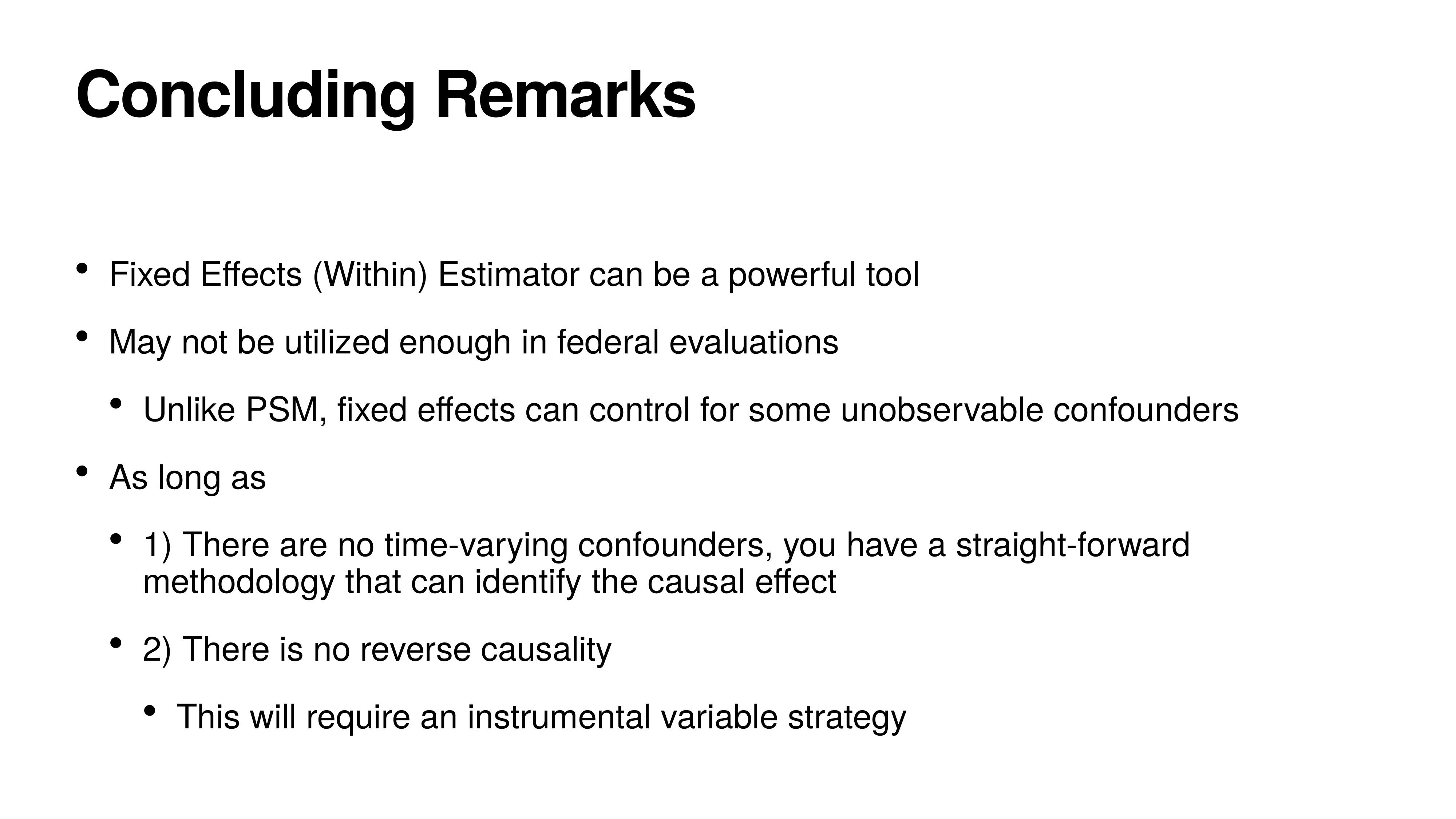

# Concluding Remarks
Fixed Effects (Within) Estimator can be a powerful tool
May not be utilized enough in federal evaluations
Unlike PSM, fixed effects can control for some unobservable confounders
As long as
1) There are no time-varying confounders, you have a straight-forward methodology that can identify the causal effect
2) There is no reverse causality
This will require an instrumental variable strategy